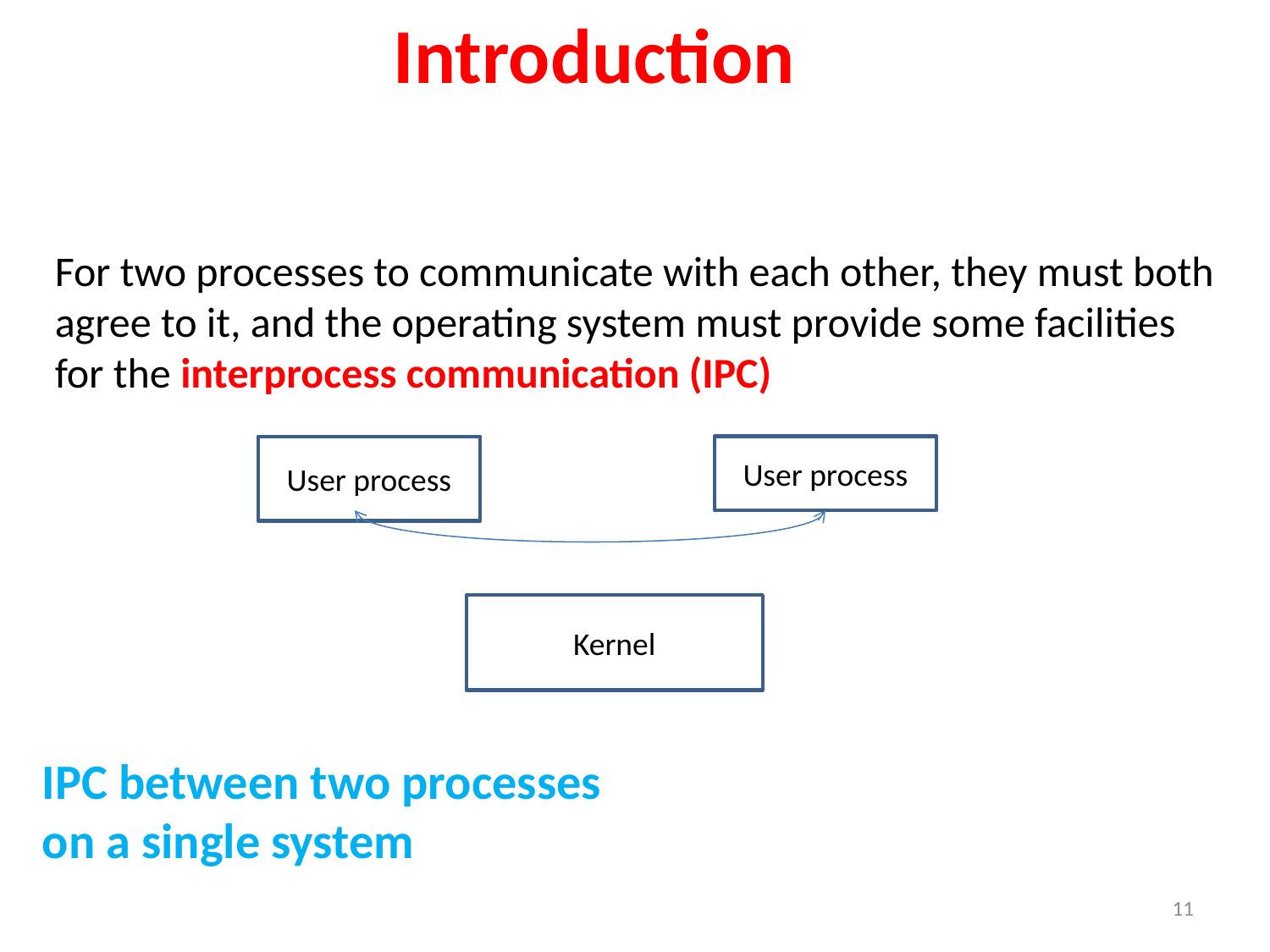

Introduction
For two processes to communicate with each other, they must both agree to it, and the operating system must provide some facilities for the interprocess communication (IPC)

User process
User process
Kernel
IPC between two processes
on a single system
11